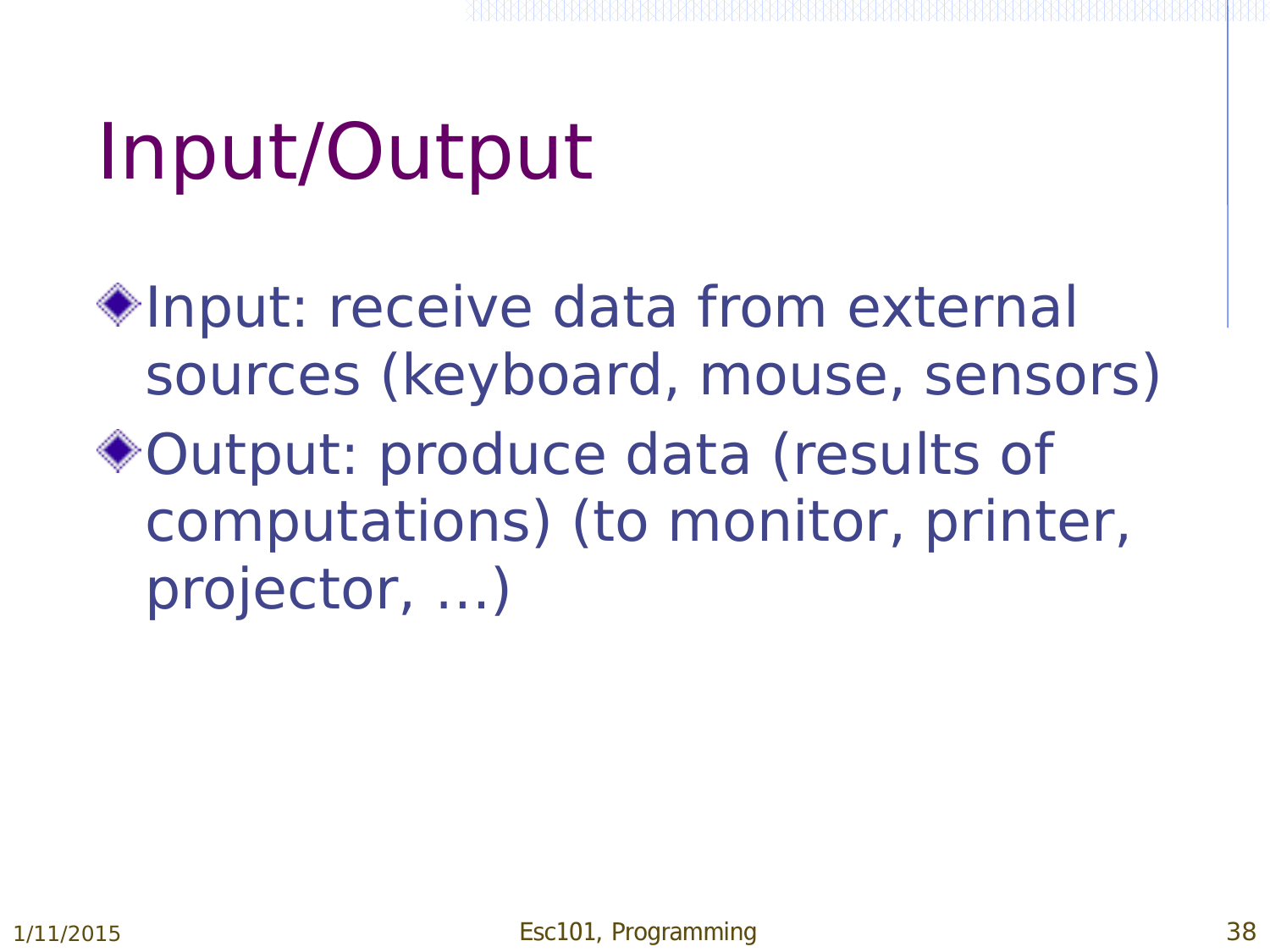

# Input/Output
Input: receive data from external sources (keyboard, mouse, sensors)
Output: produce data (results of computations) (to monitor, printer, projector, …)
1/11/2015
Esc101, Programming
38